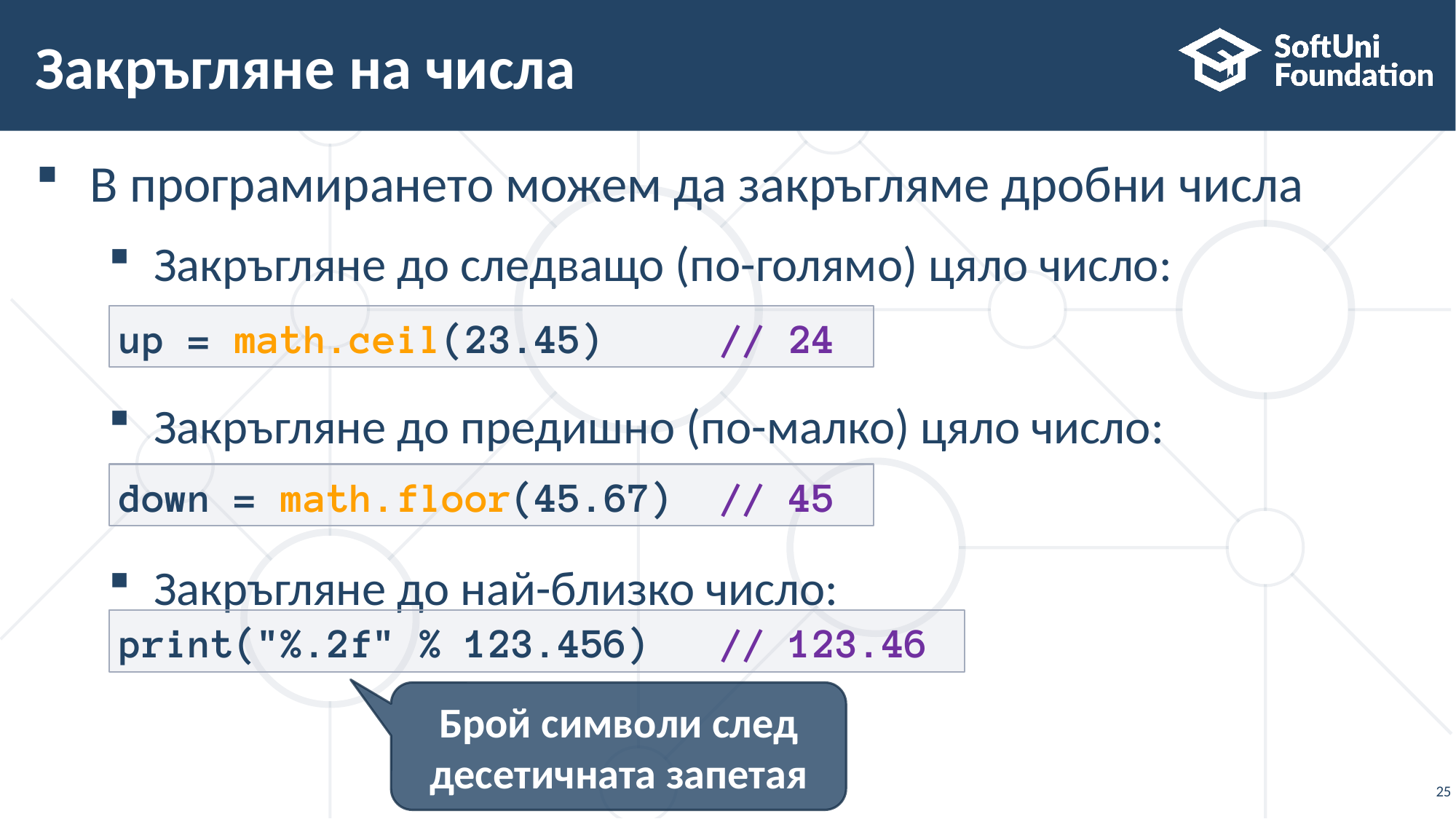

# Закръгляне на числа
В програмирането можем да закръгляме дробни числа
Закръгляне до следващо (по-голямо) цяло число:

Закръгляне до предишно (по-малко) цяло число:

Закръгляне до най-близко число:

up = math.ceil(23.45)     // 24
down = math.floor(45.67)  // 45
print("%.2f" % 123.456)   // 123.46
Брой символи след десетичната запетая
25